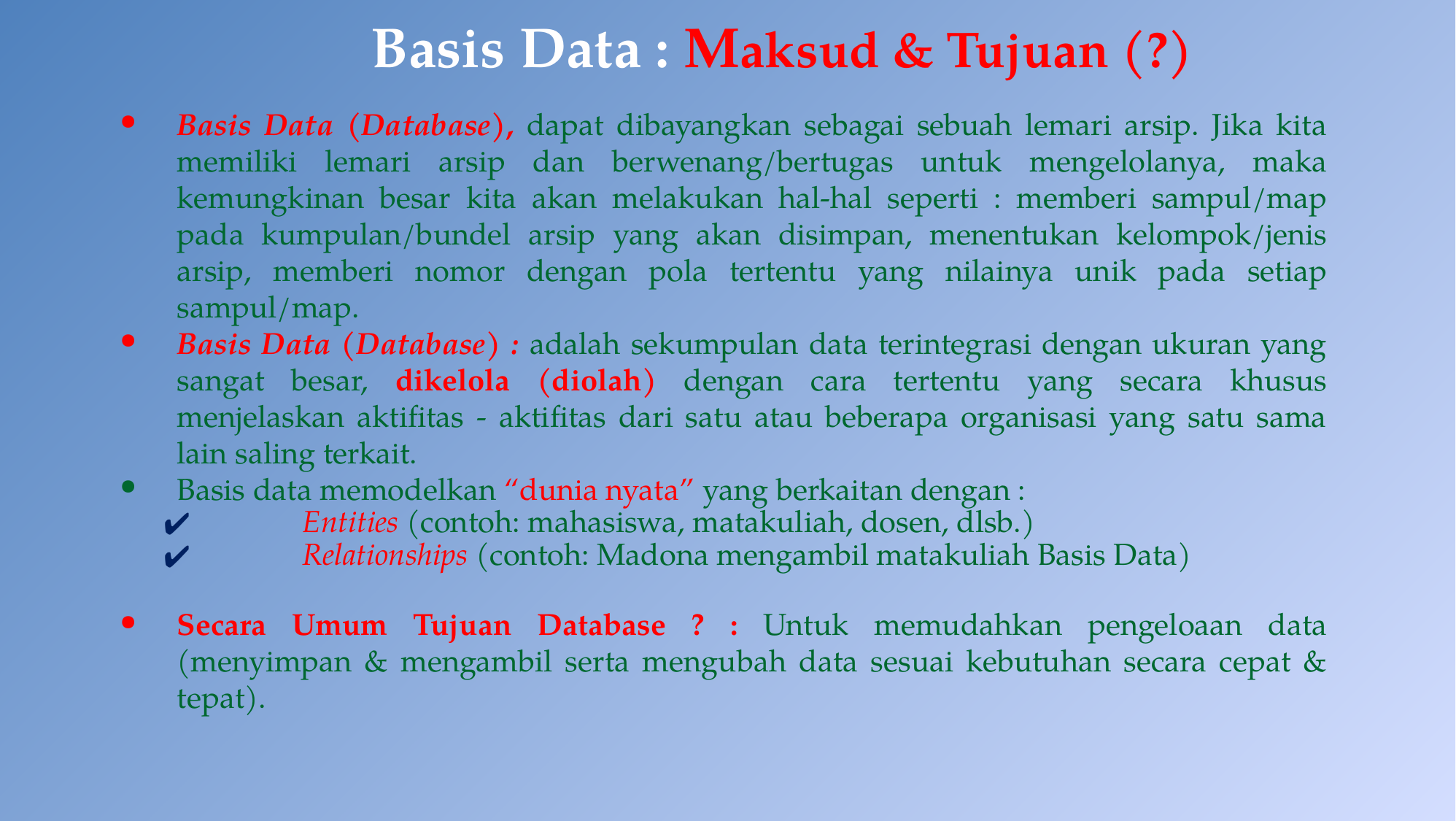

# Basis Data : Maksud & Tujuan (?)
Basis Data (Database), dapat dibayangkan sebagai sebuah lemari arsip. Jika kita memiliki lemari arsip dan berwenang/bertugas untuk mengelolanya, maka kemungkinan besar kita akan melakukan hal-hal seperti : memberi sampul/map pada kumpulan/bundel arsip yang akan disimpan, menentukan kelompok/jenis arsip, memberi nomor dengan pola tertentu yang nilainya unik pada setiap sampul/map.
Basis Data (Database) : adalah sekumpulan data terintegrasi dengan ukuran yang sangat besar, dikelola (diolah) dengan cara tertentu yang secara khusus menjelaskan aktifitas - aktifitas dari satu atau beberapa organisasi yang satu sama lain saling terkait.
Basis data memodelkan “dunia nyata” yang berkaitan dengan :
	 Entities (contoh: mahasiswa, matakuliah, dosen, dlsb.)
	 Relationships (contoh: Madona mengambil matakuliah Basis Data)

Secara Umum Tujuan Database ? : Untuk memudahkan pengeloaan data (menyimpan & mengambil serta mengubah data sesuai kebutuhan secara cepat & tepat).